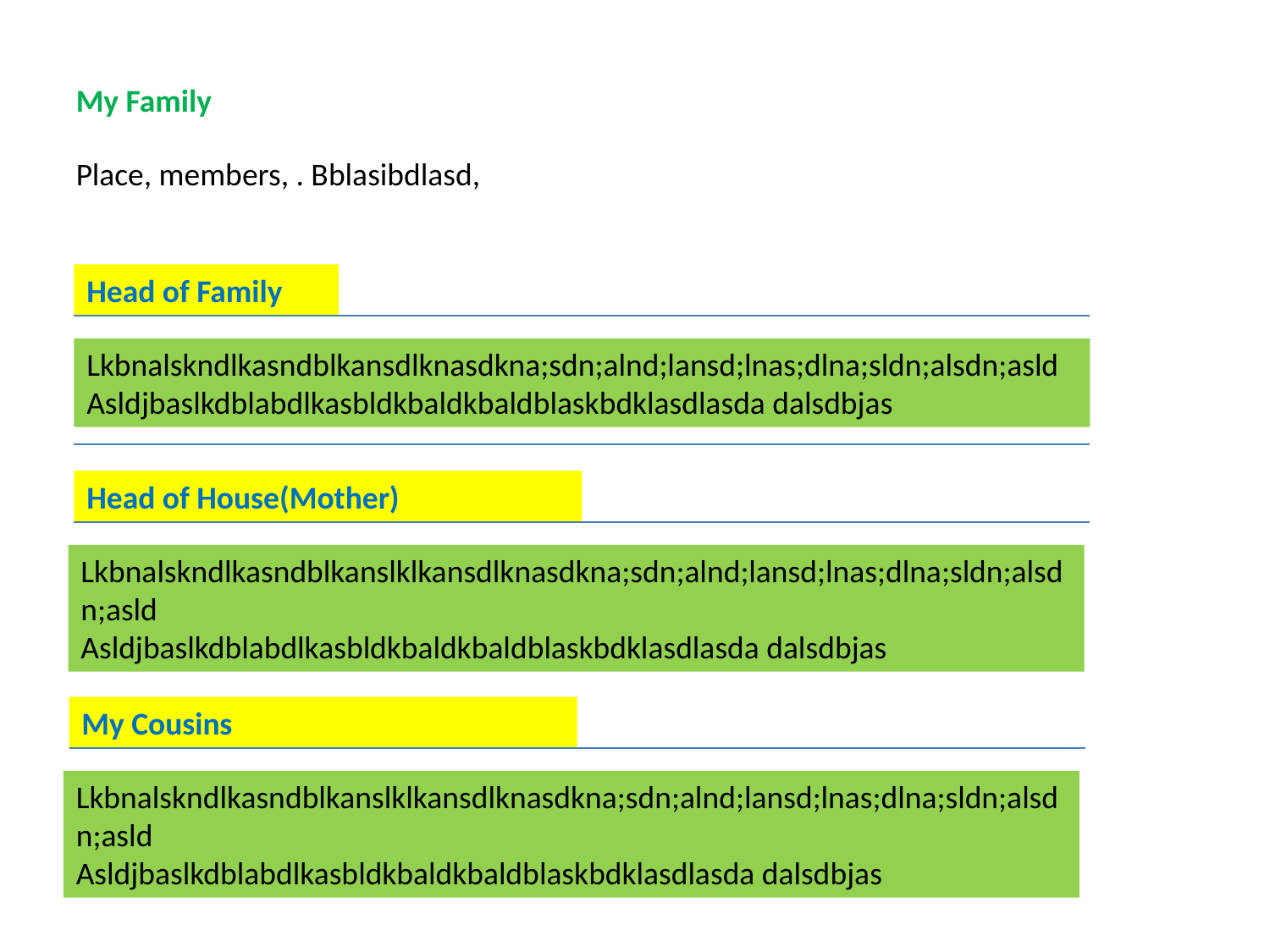

My Family
Place, members, . Bblasibdlasd,
Head of Family
Lkbnalskndlkasndblkansdlknasdkna;sdn;alnd;lansd;lnas;dlna;sldn;alsdn;asld
Asldjbaslkdblabdlkasbldkbaldkbaldblaskbdklasdlasda dalsdbjas
Head of House(Mother)
Lkbnalskndlkasndblkanslklkansdlknasdkna;sdn;alnd;lansd;lnas;dlna;sldn;alsdn;asld
Asldjbaslkdblabdlkasbldkbaldkbaldblaskbdklasdlasda dalsdbjas
My Cousins
Lkbnalskndlkasndblkanslklkansdlknasdkna;sdn;alnd;lansd;lnas;dlna;sldn;alsdn;asld
Asldjbaslkdblabdlkasbldkbaldkbaldblaskbdklasdlasda dalsdbjas